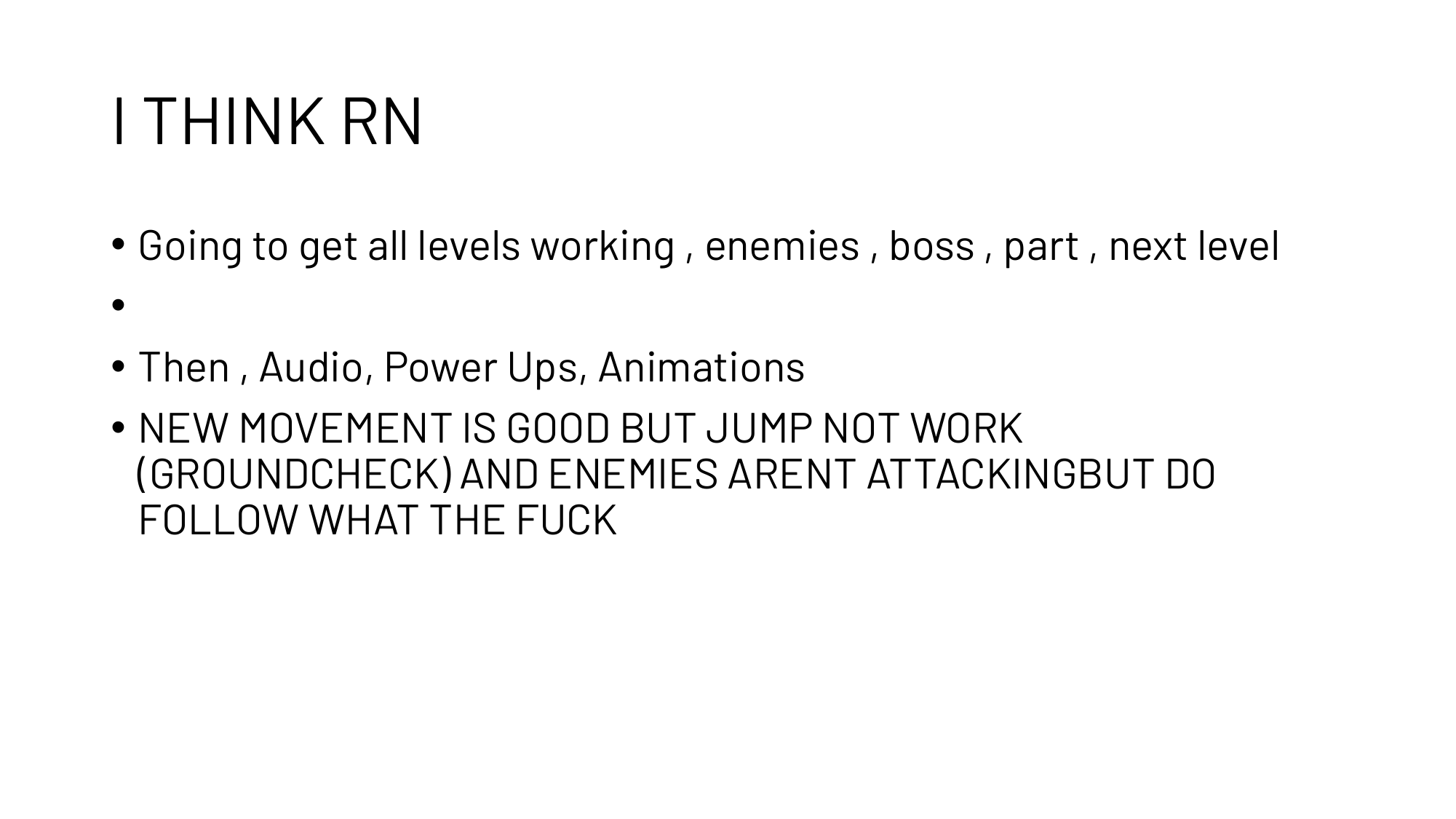

# I THINK RN
Going to get all levels working , enemies , boss , part , next level

Then , Audio, Power Ups, Animations
NEW MOVEMENT IS GOOD BUT JUMP NOT WORK (GROUNDCHECK) AND ENEMIES ARENT ATTACKINGBUT DO FOLLOW WHAT THE FUCK